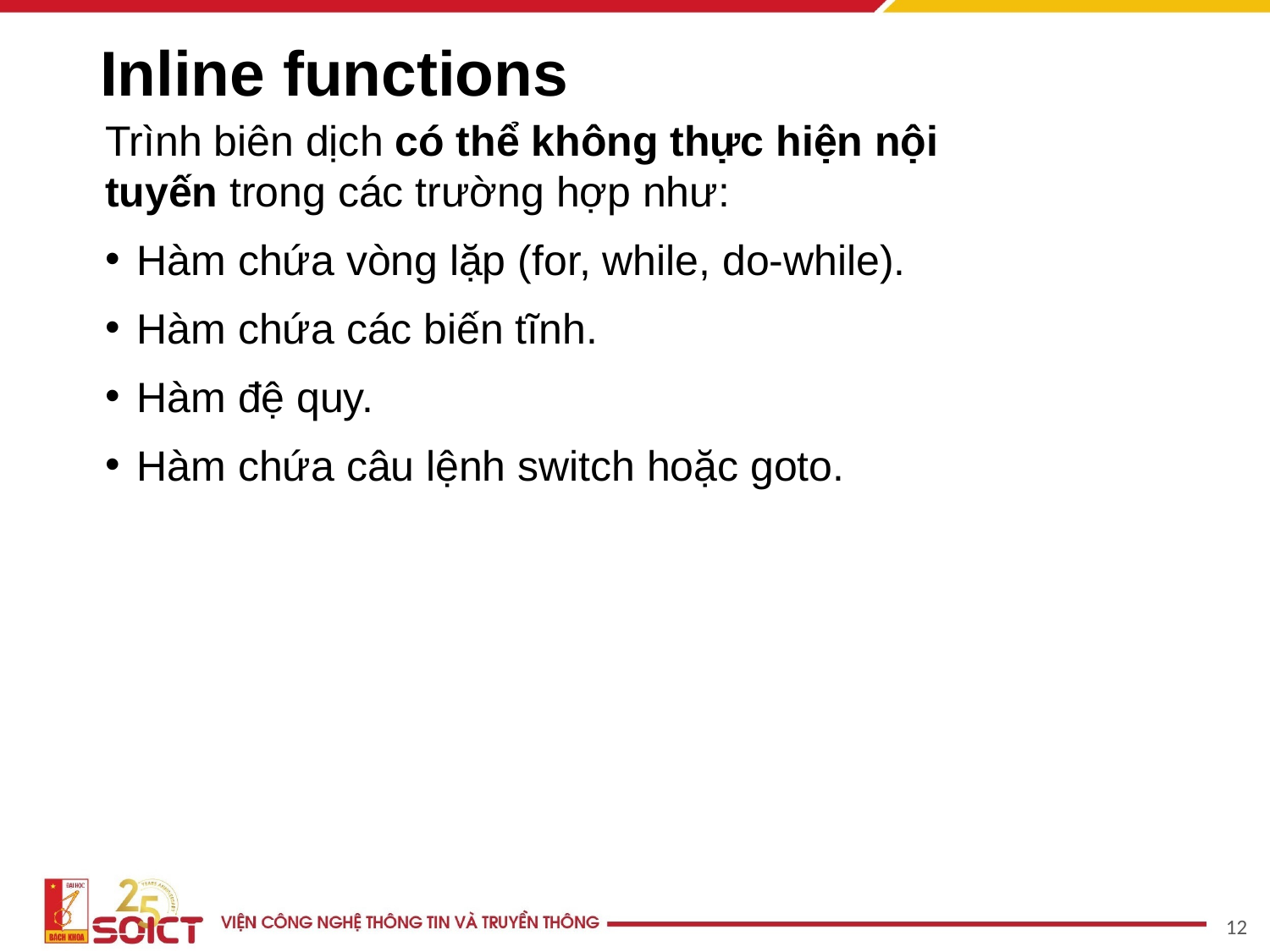

# Inline functions
Trình biên dịch có thể không thực hiện nội tuyến trong các trường hợp như:
Hàm chứa vòng lặp (for, while, do-while).
Hàm chứa các biến tĩnh.
Hàm đệ quy.
Hàm chứa câu lệnh switch hoặc goto.

12